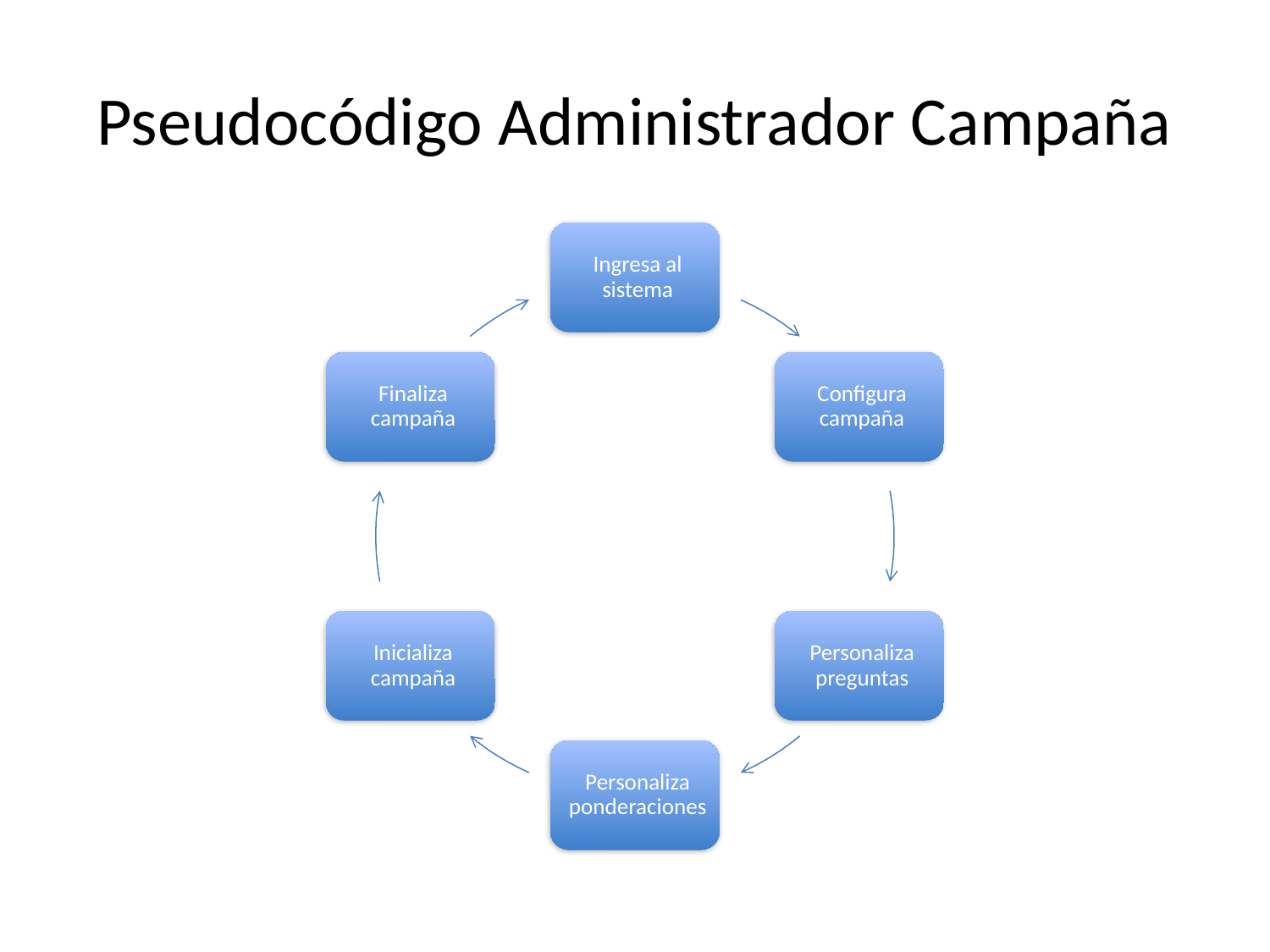

# Pseudocódigo Administrador Campaña
Ingresa al sistema
Configura campaña
Personaliza preguntas
Personaliza ponderaciones
Inicializa campaña
Finaliza campaña